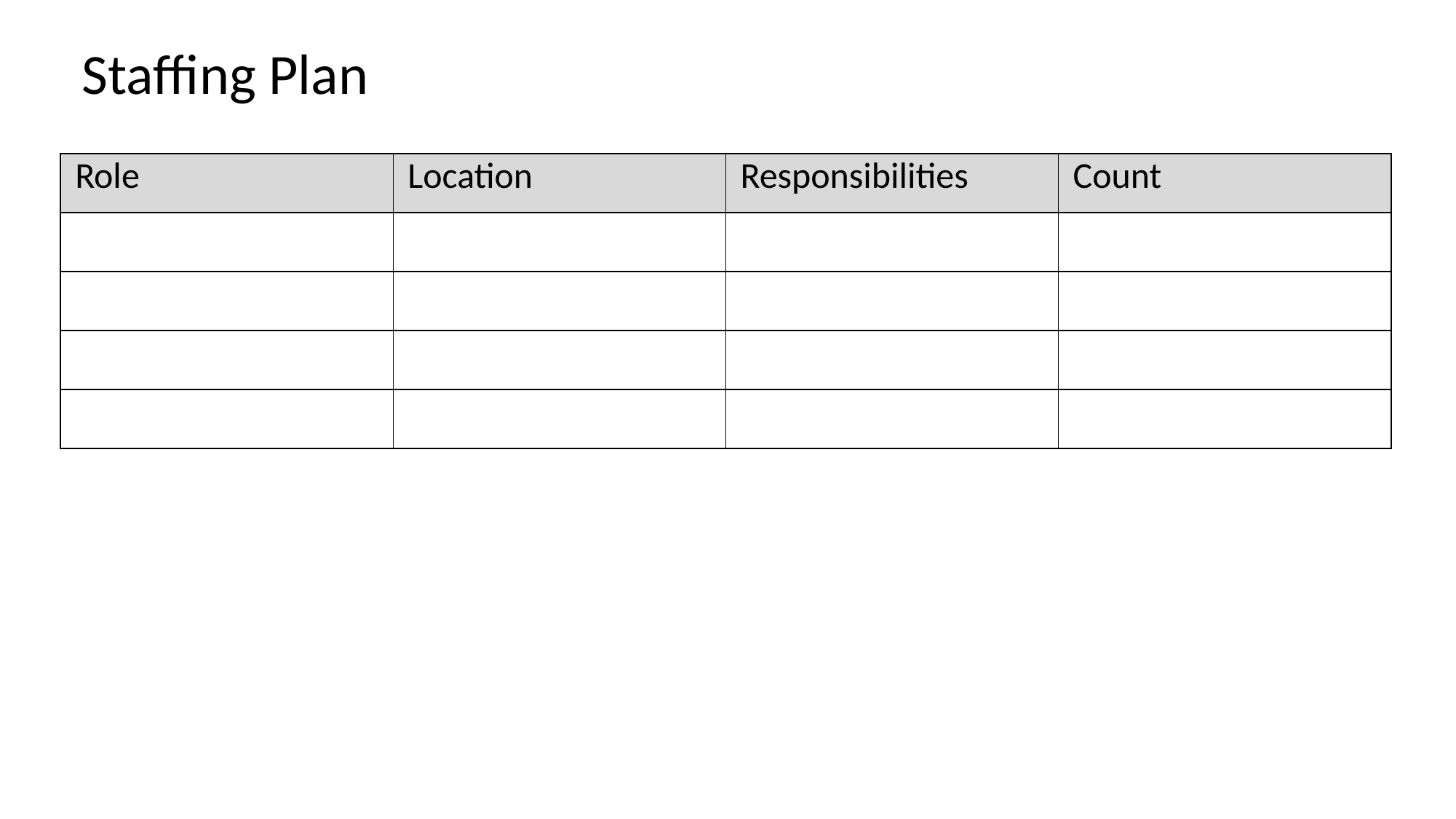

Staffing Plan
| Role | Location | Responsibilities | Count |
| --- | --- | --- | --- |
|  |  |  |  |
|  |  |  |  |
|  |  |  |  |
|  |  |  |  |
32